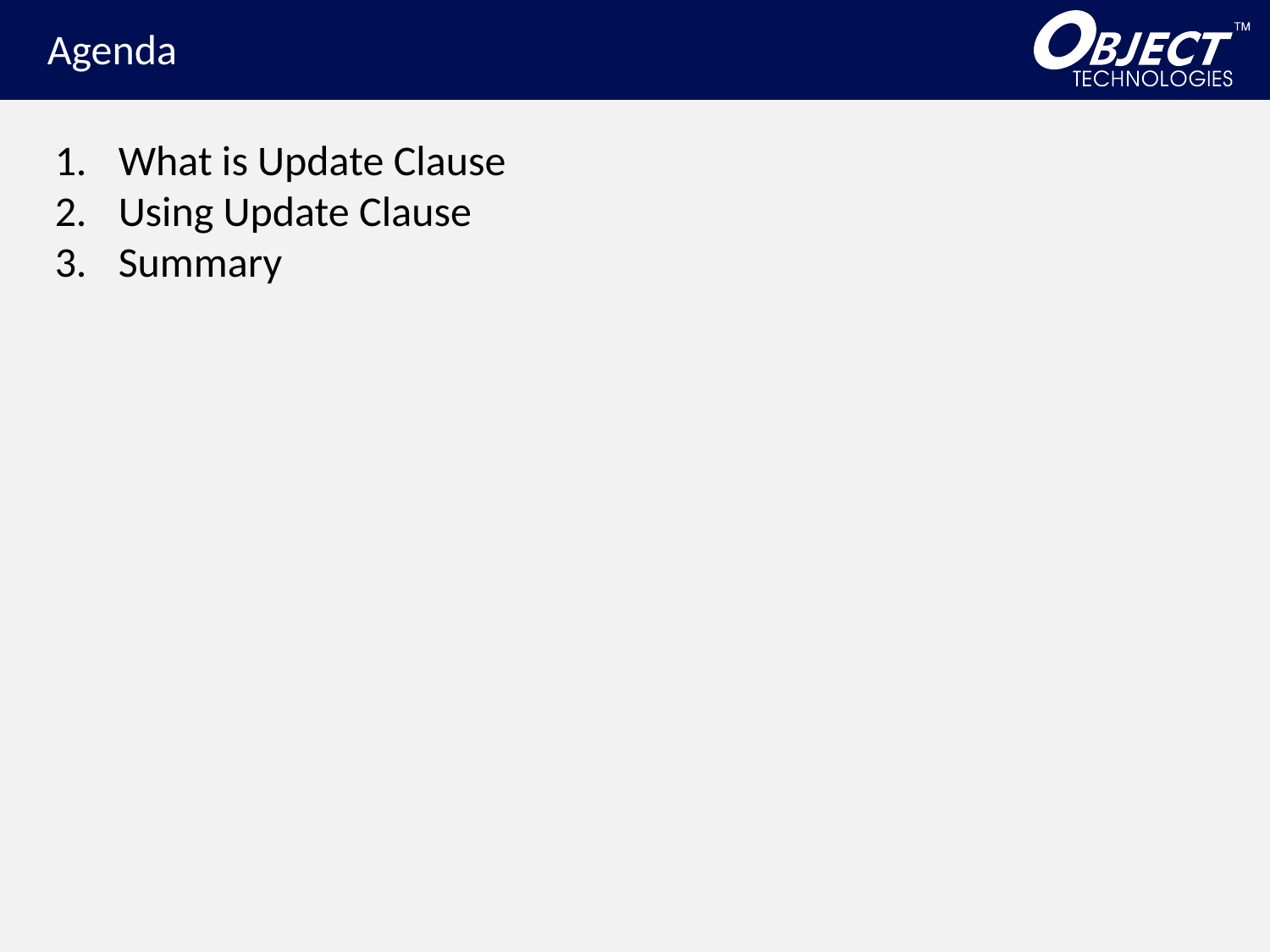

Agenda
What is Update Clause
Using Update Clause
Summary